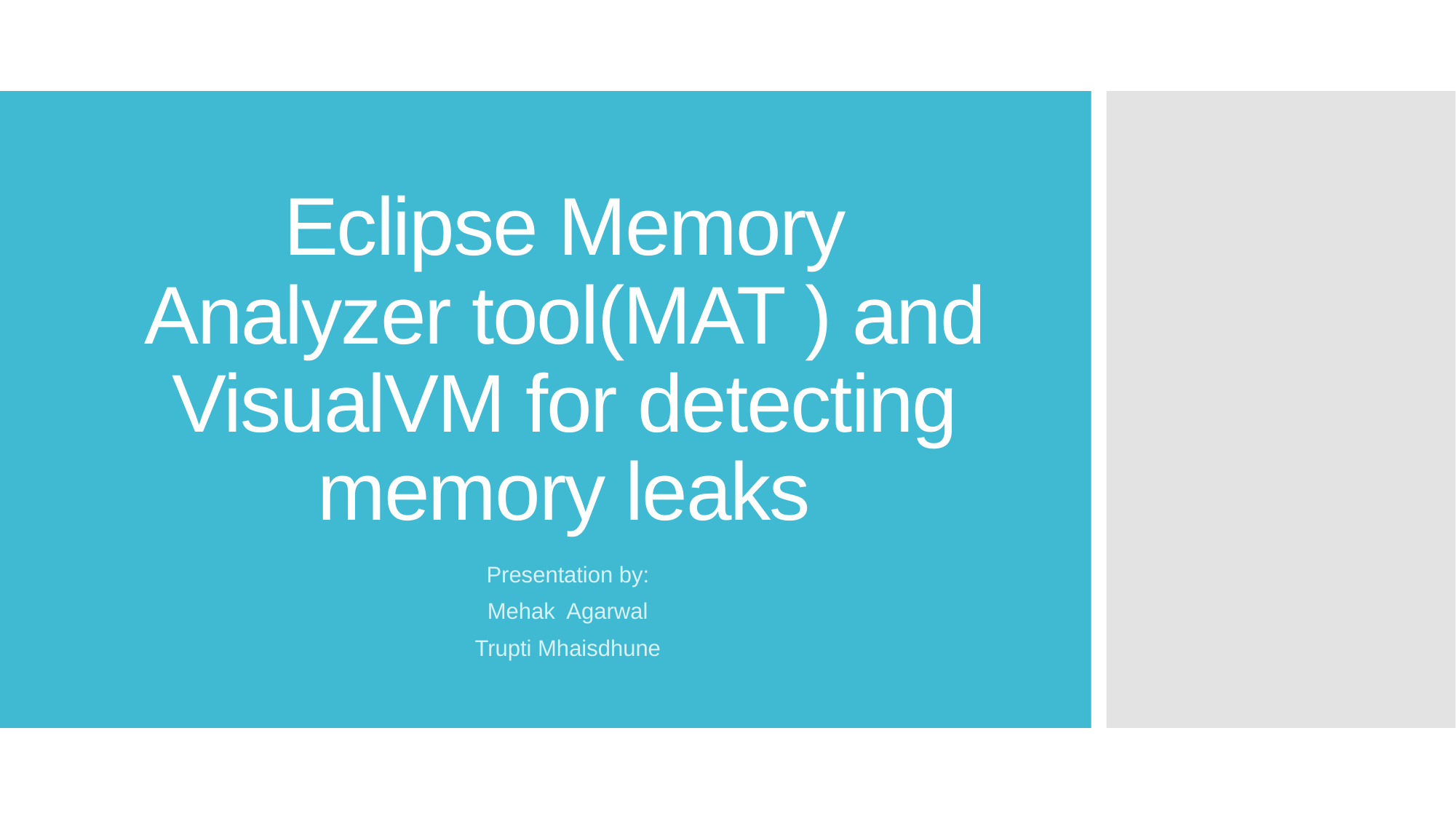

# Eclipse Memory Analyzer tool(MAT ) and VisualVM for detecting memory leaks
Presentation by:
Mehak  Agarwal
Trupti Mhaisdhune